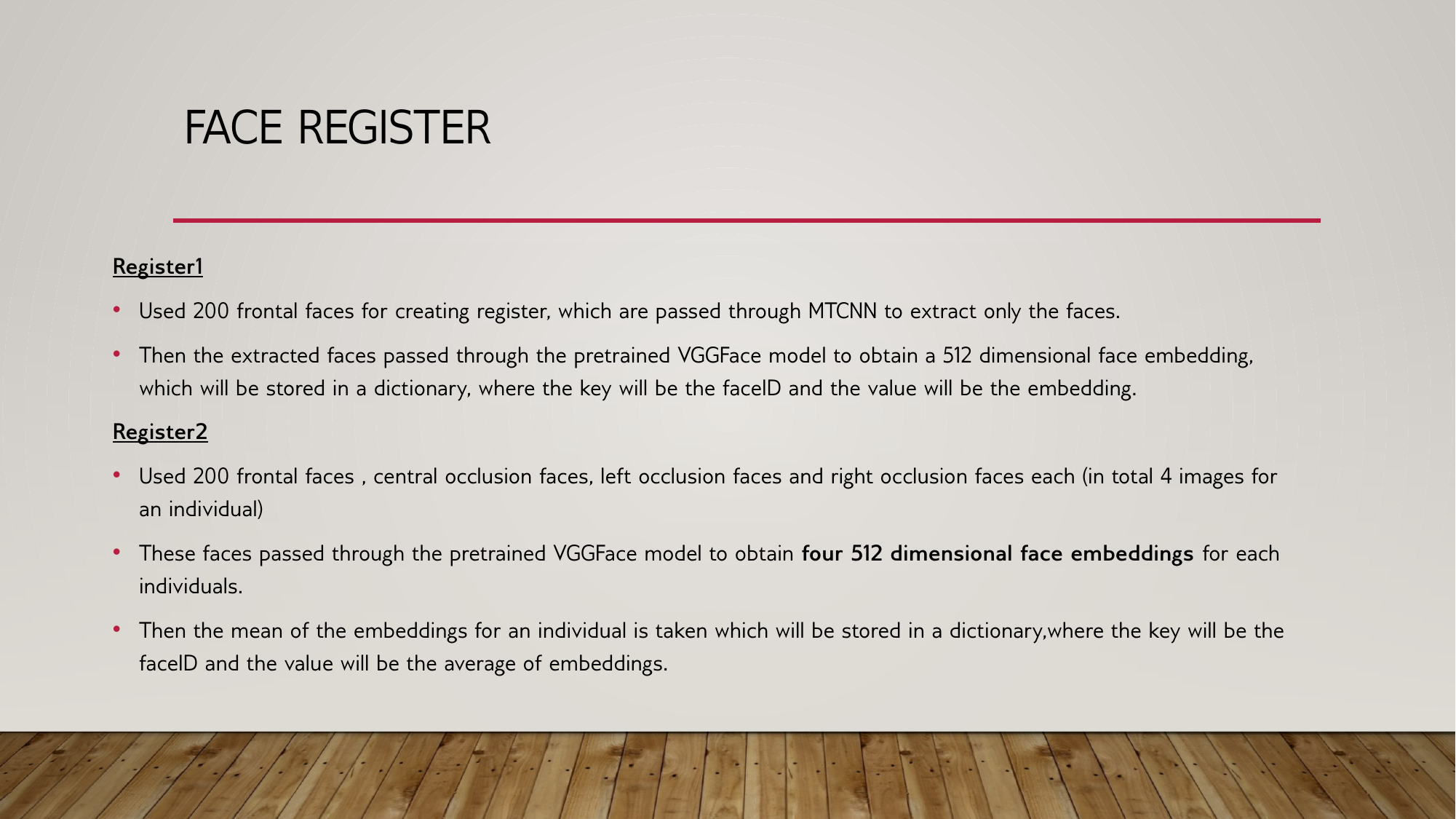

# Face Register
Register1
Used 200 frontal faces for creating register, which are passed through MTCNN to extract only the faces.
Then the extracted faces passed through the pretrained VGGFace model to obtain a 512 dimensional face embedding, which will be stored in a dictionary, where the key will be the faceID and the value will be the embedding.
Register2
Used 200 frontal faces , central occlusion faces, left occlusion faces and right occlusion faces each (in total 4 images for an individual)
These faces passed through the pretrained VGGFace model to obtain four 512 dimensional face embeddings for each individuals.
Then the mean of the embeddings for an individual is taken which will be stored in a dictionary,where the key will be the faceID and the value will be the average of embeddings.